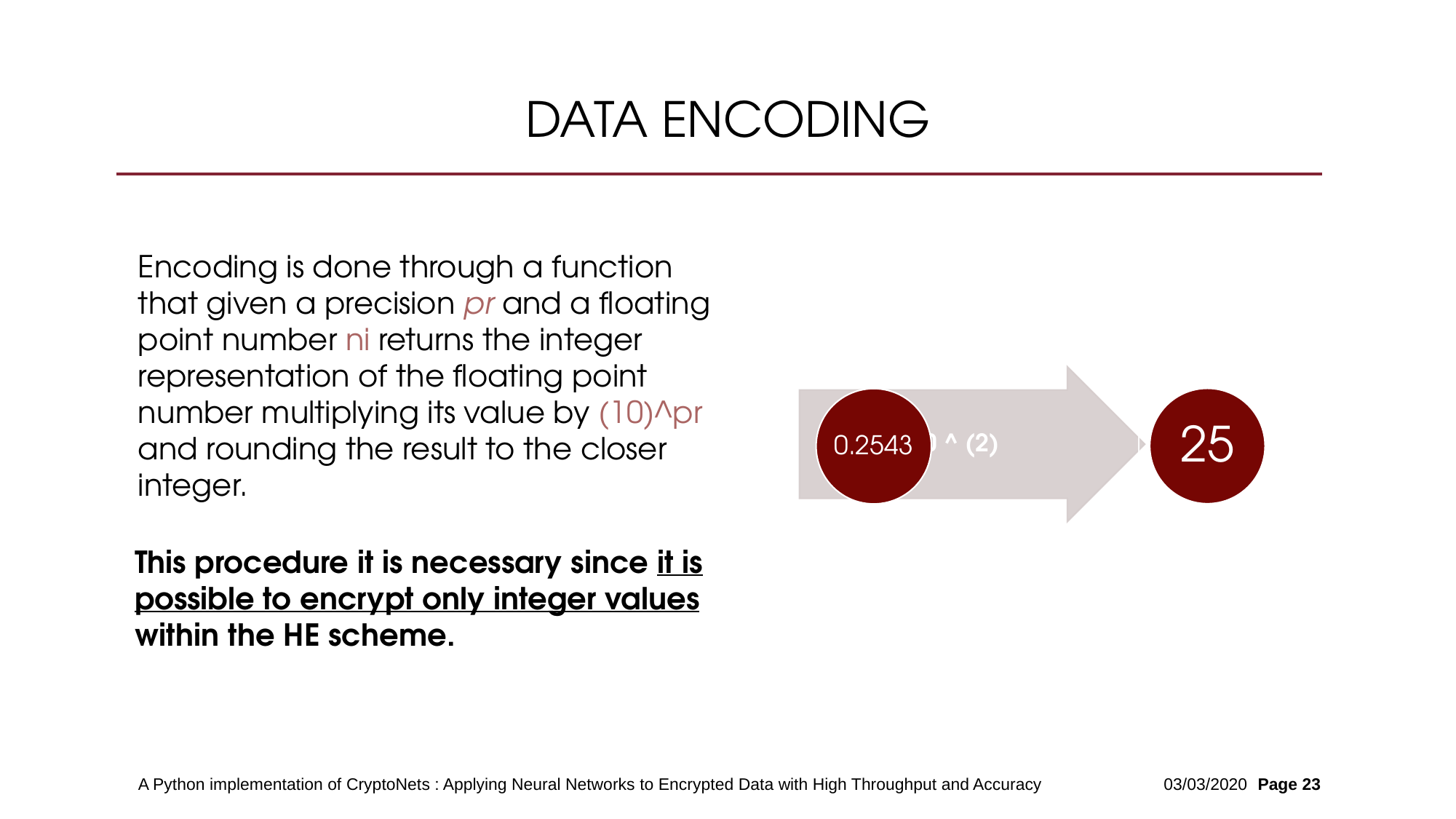

# Data encoding
* 10 ^ (2)
0.2543
25
Encoding is done through a function that given a precision pr and a floating point number ni returns the integer representation of the floating point number multiplying its value by (10)^pr and rounding the result to the closer integer.
This procedure it is necessary since it is possible to encrypt only integer values within the HE scheme.
A Python implementation of CryptoNets : Applying Neural Networks to Encrypted Data with High Throughput and Accuracy
03/03/2020

Page 23